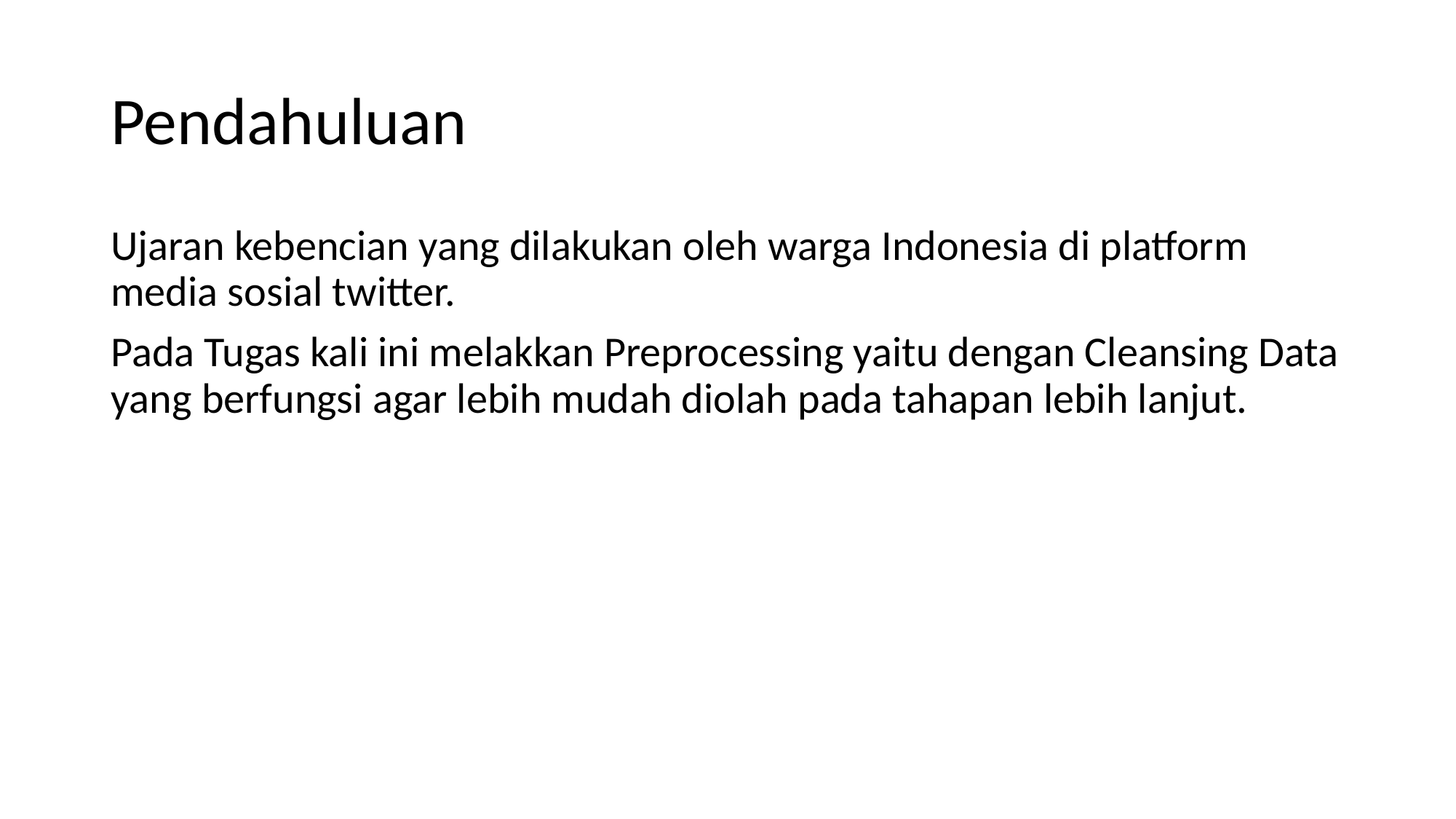

# Pendahuluan
Ujaran kebencian yang dilakukan oleh warga Indonesia di platform media sosial twitter.
Pada Tugas kali ini melakkan Preprocessing yaitu dengan Cleansing Data yang berfungsi agar lebih mudah diolah pada tahapan lebih lanjut.